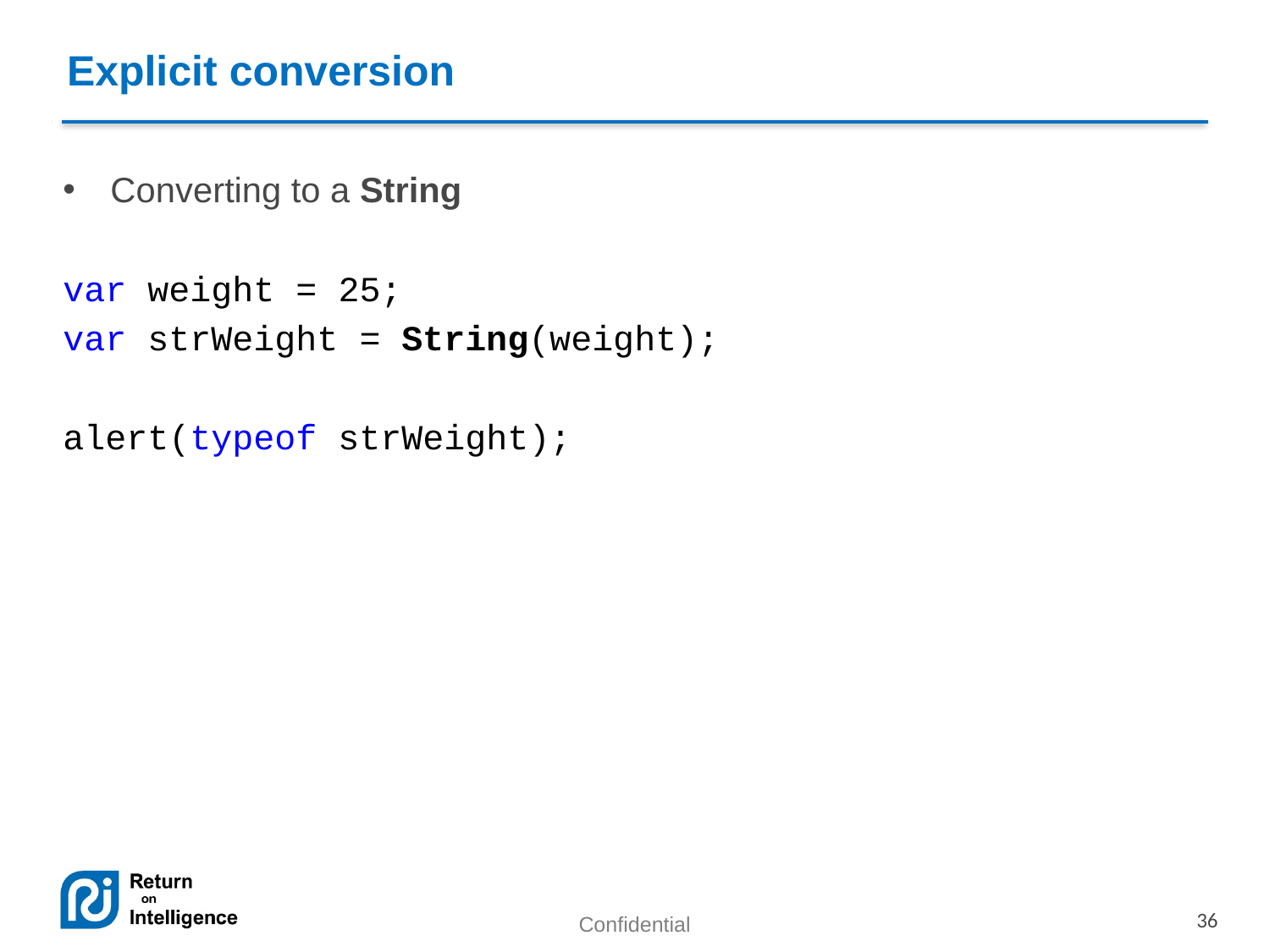

Explicit conversion
Converting to a String

var weight = 25;
var strWeight = String(weight);

alert(typeof strWeight);